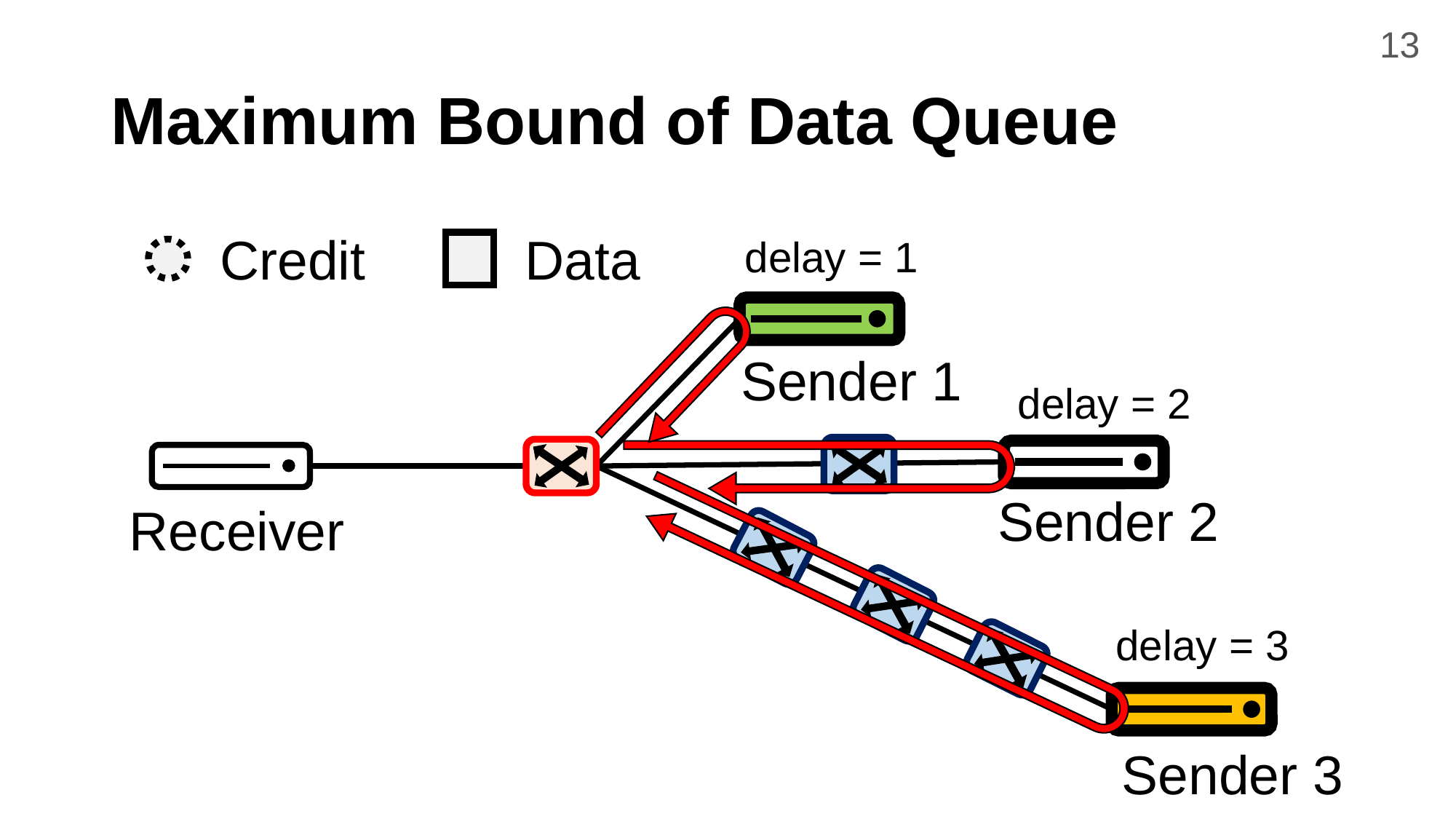

13
# Maximum Bound of Data Queue
Credit
Data
delay = 1

Sender 1

delay = 2

Sender 2
Receiver

delay = 3

Sender 3